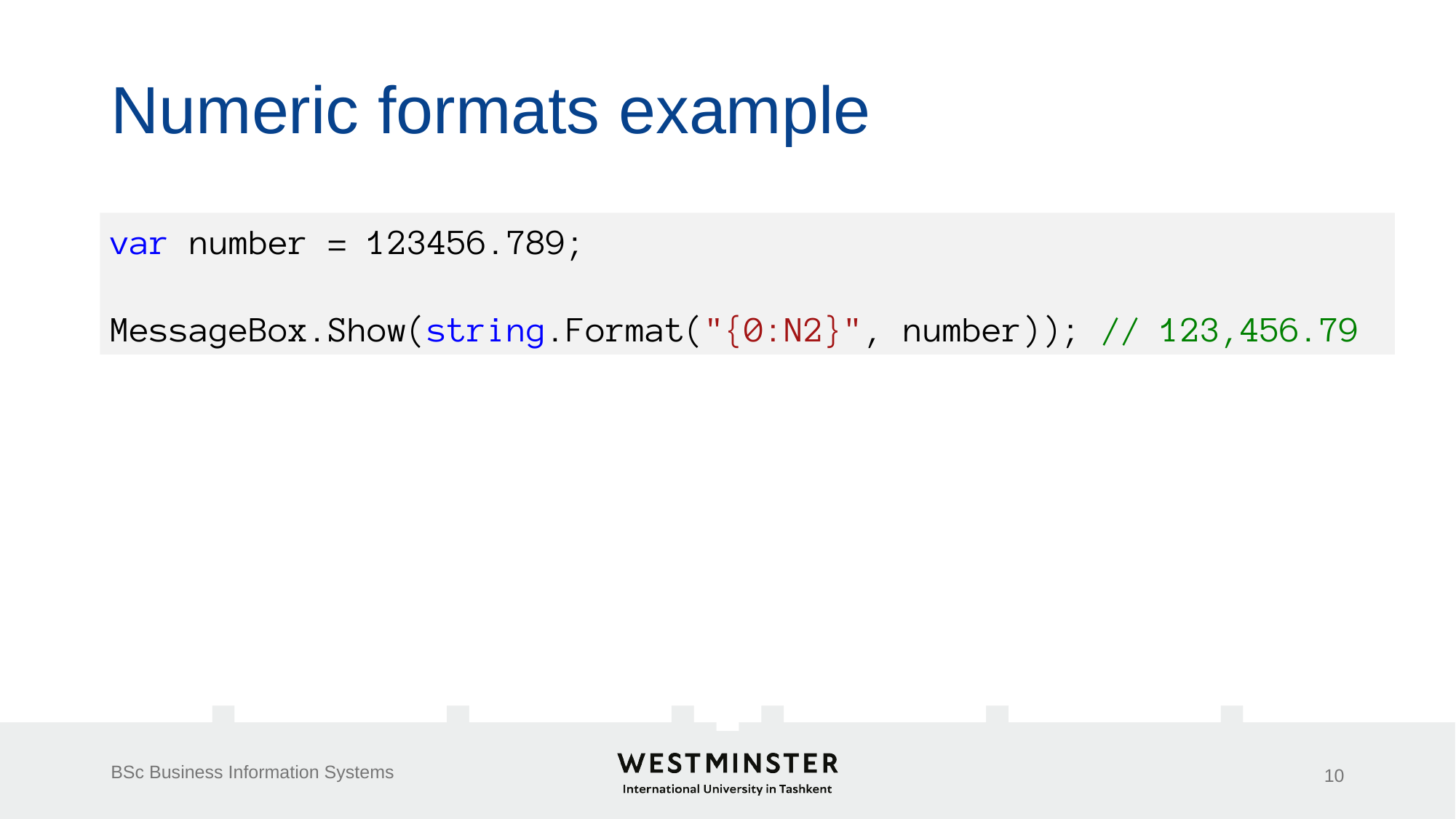

# Numeric formats example
var number = 123456.789;

MessageBox.Show(string.Format("{0:N2}", number)); // 123,456.79
BSc Business Information Systems
10